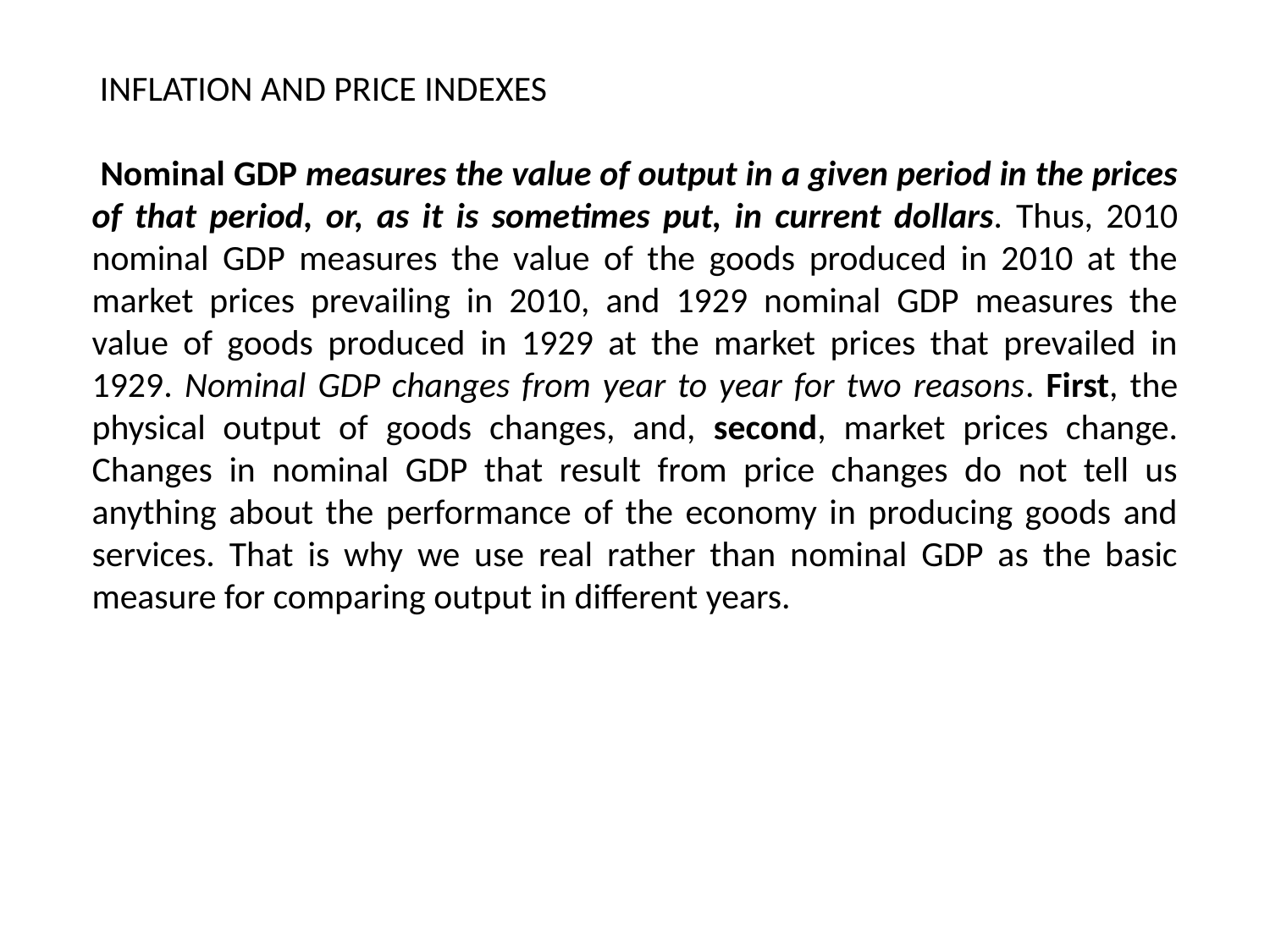

INFLATION AND PRICE INDEXES

 Nominal GDP measures the value of output in a given period in the prices of that period, or, as it is sometimes put, in current dollars. Thus, 2010 nominal GDP measures the value of the goods produced in 2010 at the market prices prevailing in 2010, and 1929 nominal GDP measures the value of goods produced in 1929 at the market prices that prevailed in 1929. Nominal GDP changes from year to year for two reasons. First, the physical output of goods changes, and, second, market prices change. Changes in nominal GDP that result from price changes do not tell us anything about the performance of the economy in producing goods and services. That is why we use real rather than nominal GDP as the basic measure for comparing output in different years.